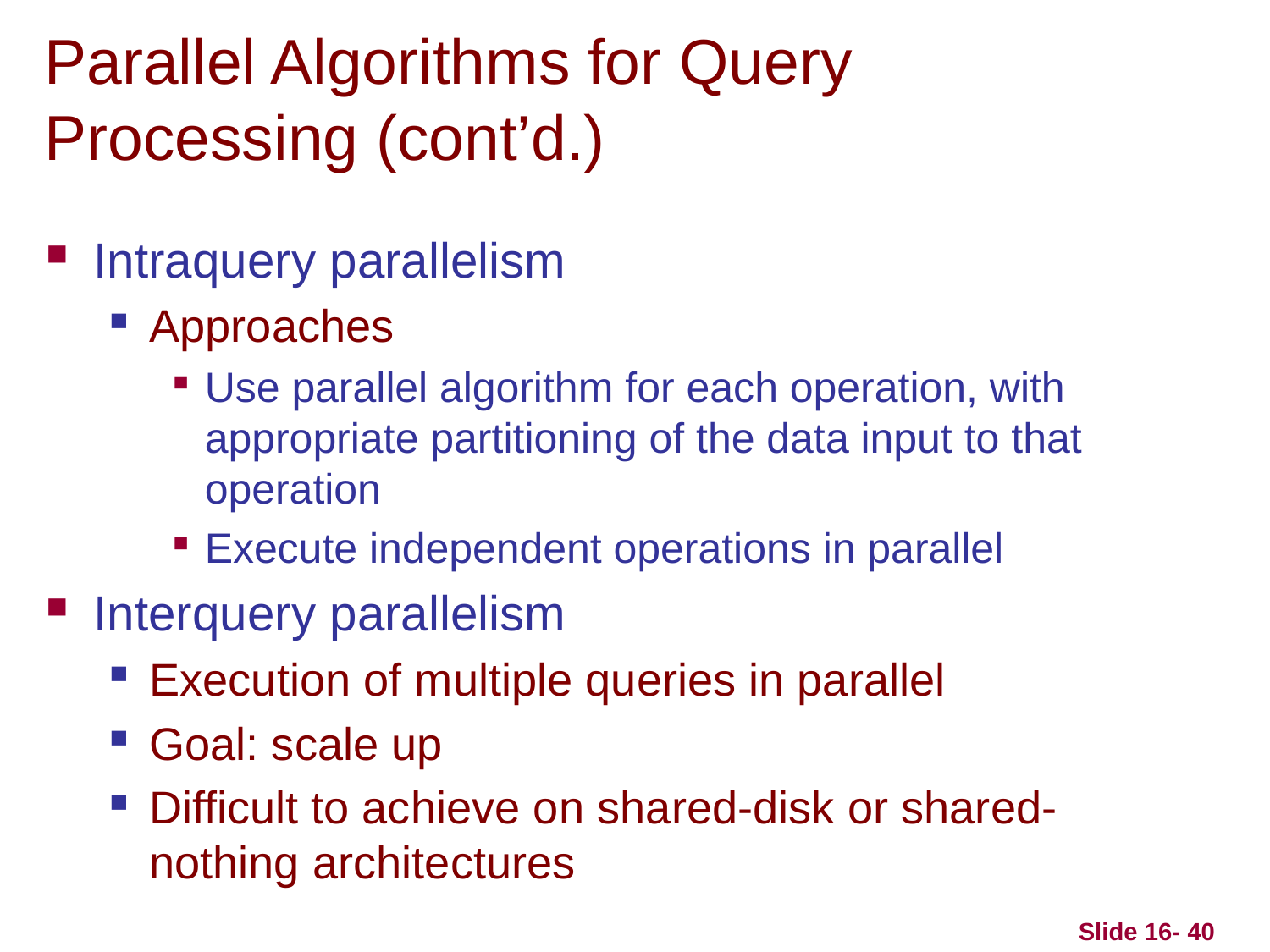

# Parallel Algorithms for Query Processing (cont’d.)
Intraquery parallelism
Approaches
Use parallel algorithm for each operation, with appropriate partitioning of the data input to that operation
Execute independent operations in parallel
Interquery parallelism
Execution of multiple queries in parallel
Goal: scale up
Difficult to achieve on shared-disk or shared-nothing architectures
Slide 16- 40